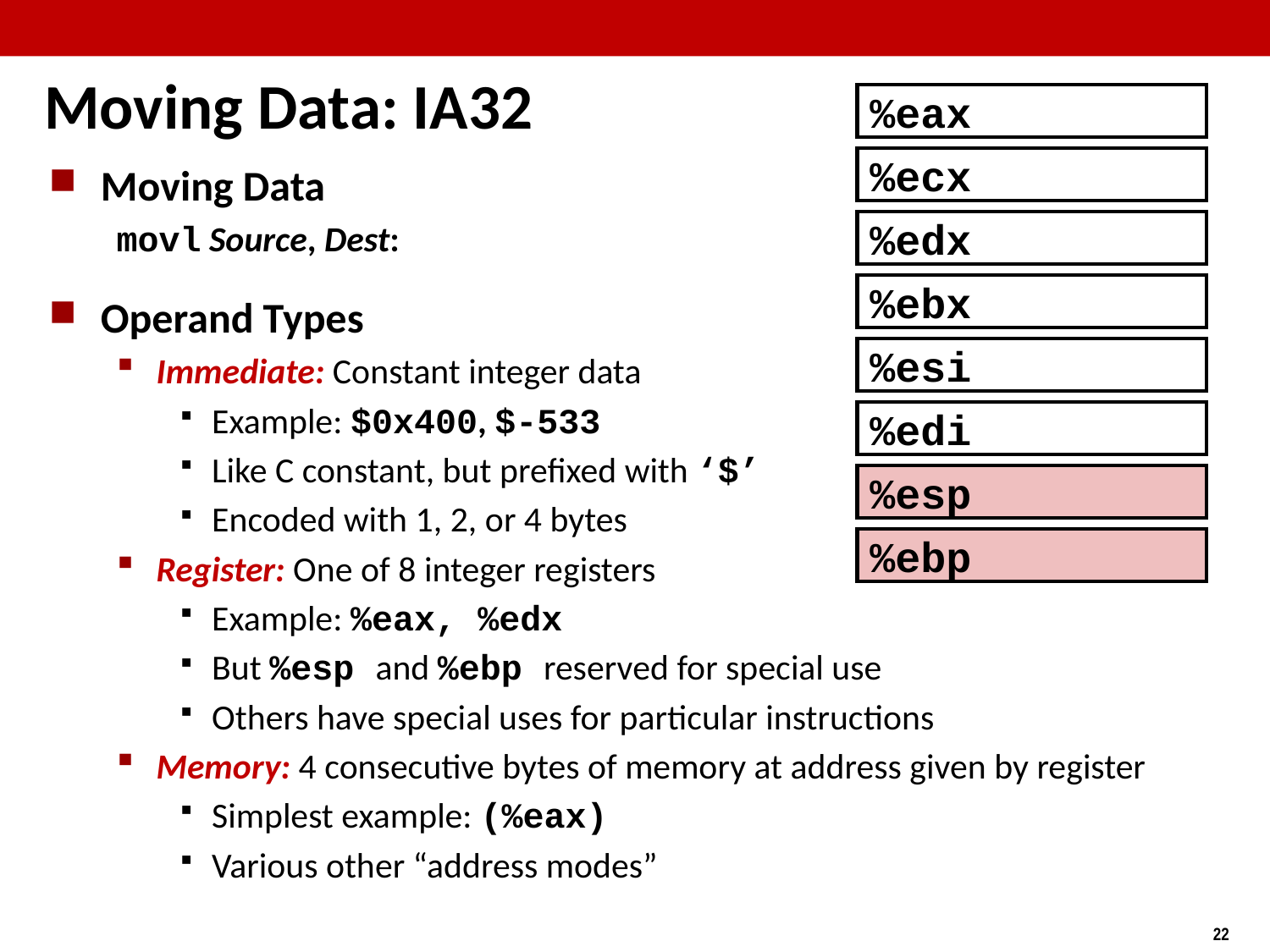

# Moving Data: IA32
%eax
%ecx
%edx
%ebx
%esi
%edi
%esp
%ebp
Moving Data
movl Source, Dest:
Operand Types
Immediate: Constant integer data
Example: $0x400, $-533
Like C constant, but prefixed with ‘$’
Encoded with 1, 2, or 4 bytes
Register: One of 8 integer registers
Example: %eax, %edx
But %esp and %ebp reserved for special use
Others have special uses for particular instructions
Memory: 4 consecutive bytes of memory at address given by register
Simplest example: (%eax)
Various other “address modes”